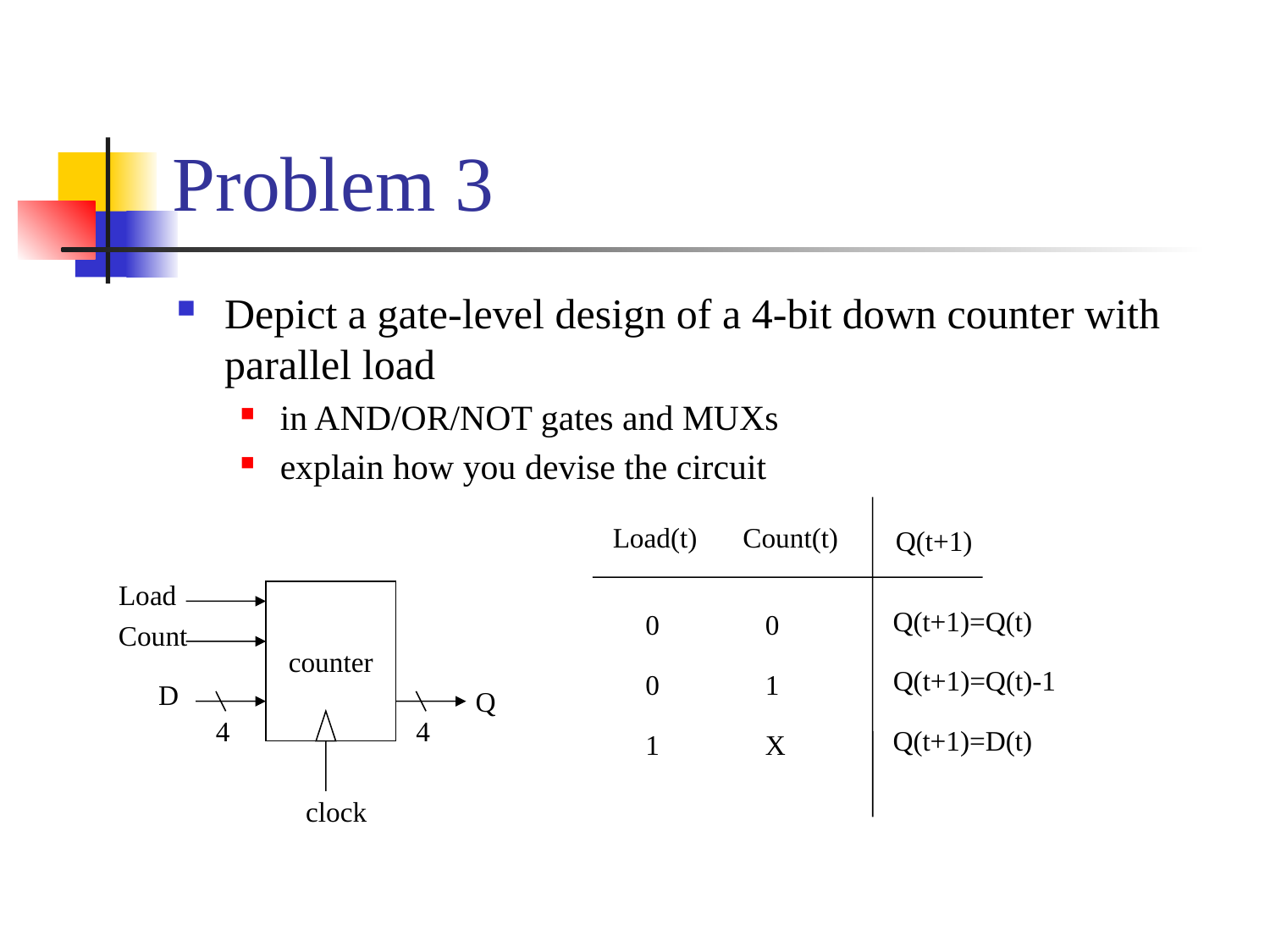

# Problem 3
Depict a gate-level design of a 4-bit down counter with parallel load
in AND/OR/NOT gates and MUXs
explain how you devise the circuit

Load(t)
Count(t)
Q(t+1)

Q(t+1)=Q(t)
0
0
Q(t+1)=Q(t)-1
0
1
Q(t+1)=D(t)
1
X
Load
counter

Count

D
Q

4

4

clock